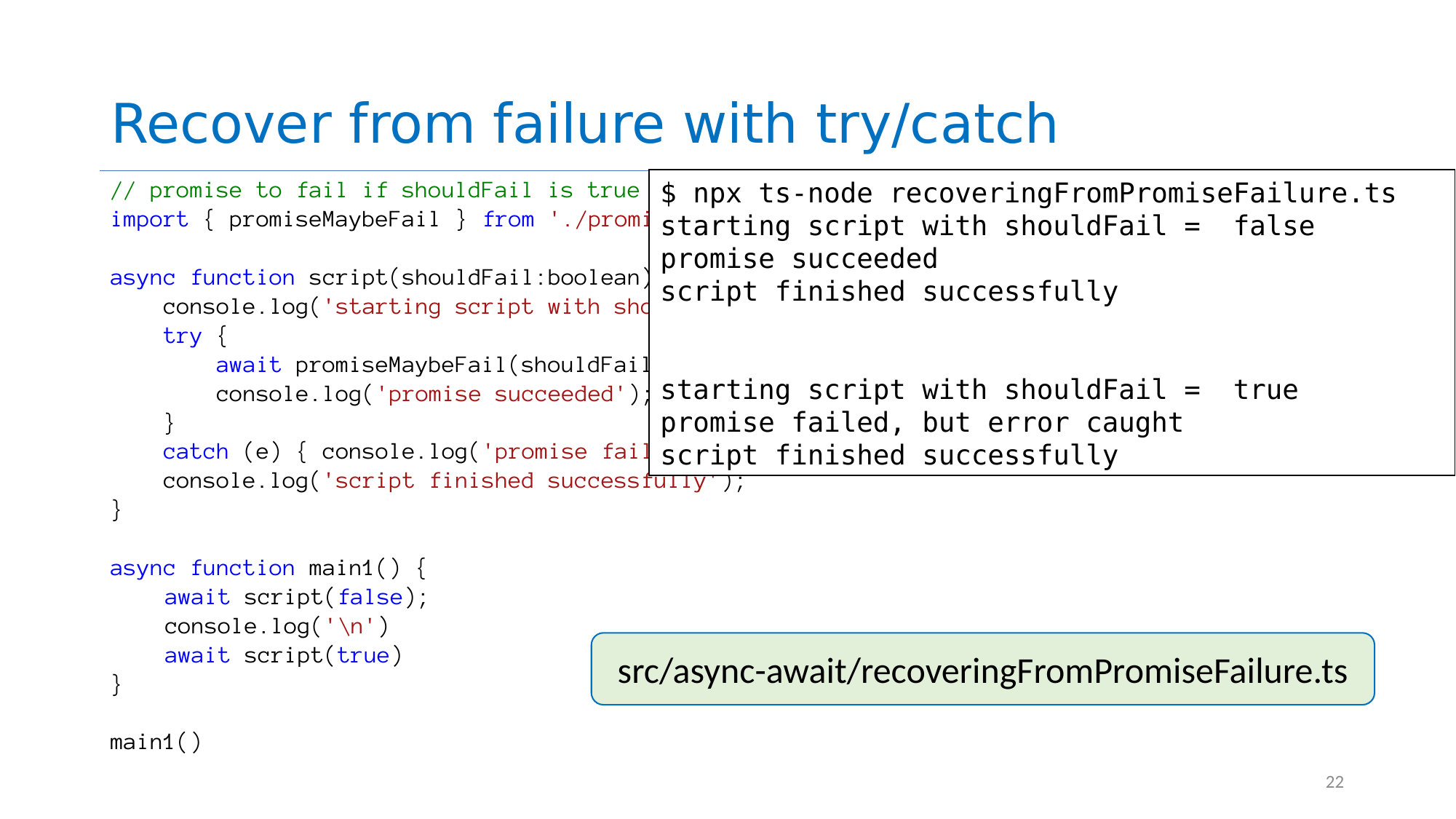

# Recover from failure with try/catch
// promise to fail if shouldFail is true
import { promiseMaybeFail } from './promiseMaybeFail'
async function script(shouldFail:boolean) {
    console.log('starting script with shouldFail = ', shouldFail);
    try {
        await promiseMaybeFail(shouldFail)
        console.log('promise succeeded');
    }
    catch (e) { console.log('promise failed, but error caught') }
    console.log('script finished successfully');
}
async function main1() {
await script(false);
console.log('\n')
await script(true)
}
main1()

$ npx ts-node recoveringFromPromiseFailure.ts
starting script with shouldFail =  false
promise succeeded
script finished successfully

starting script with shouldFail =  true
promise failed, but error caught
script finished successfully
src/async-await/recoveringFromPromiseFailure.ts
22